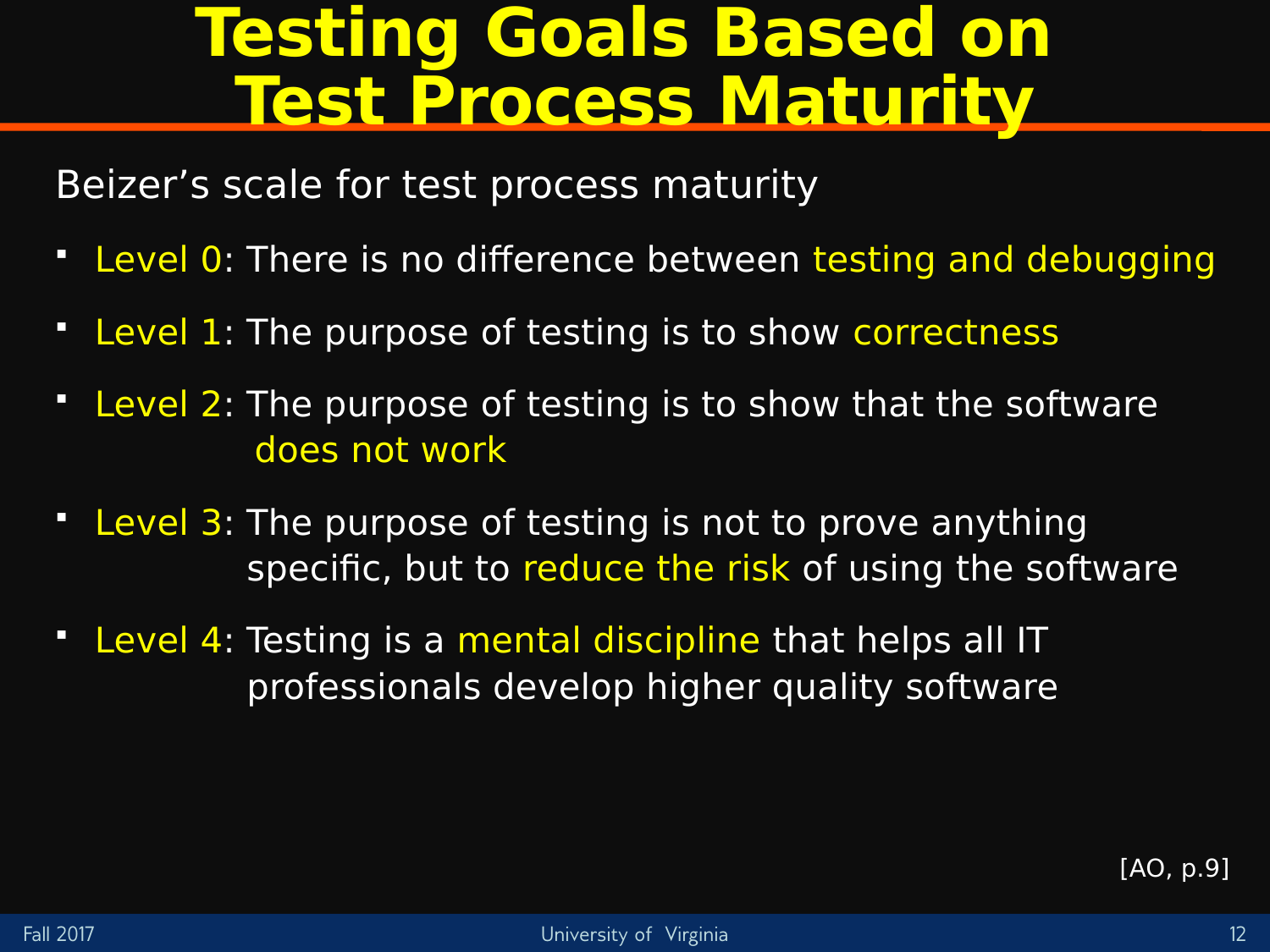

# Testing Goals Based on Test Process Maturity
Beizer’s scale for test process maturity
Level 0: There is no difference between testing and debugging
Level 1: The purpose of testing is to show correctness
Level 2: The purpose of testing is to show that the software
does not work
Level 3: The purpose of testing is not to prove anything
specific, but to reduce the risk of using the software
Level 4: Testing is a mental discipline that helps all IT
professionals develop higher quality software
[AO, p.9]